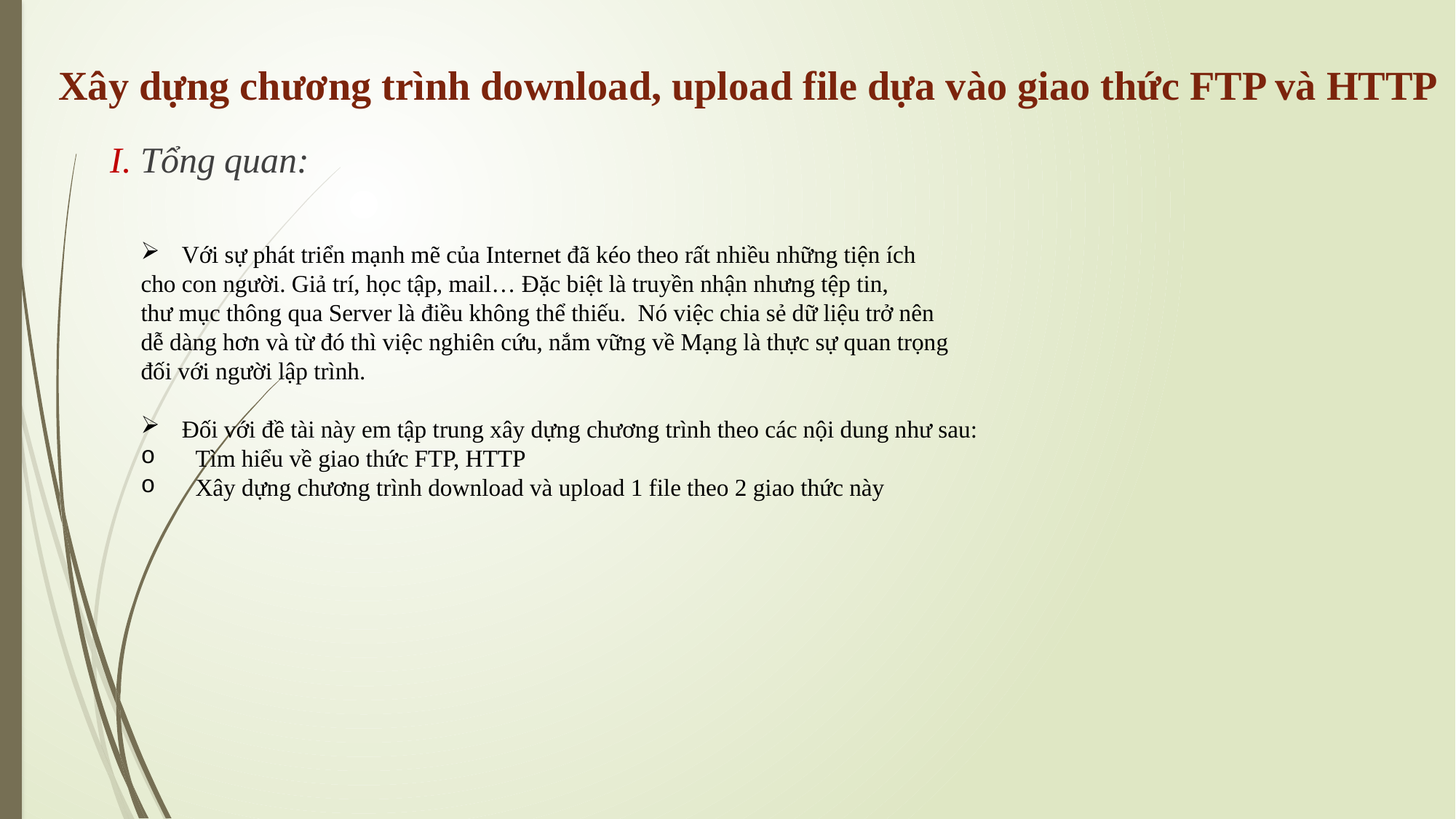

Xây dựng chương trình download, upload file dựa vào giao thức FTP và HTTP
I. Tổng quan:

Với sự phát triển mạnh mẽ của Internet đã kéo theo rất nhiều những tiện ích
cho con người. Giả trí, học tập, mail… Đặc biệt là truyền nhận nhưng tệp tin,
thư mục thông qua Server là điều không thể thiếu.  Nó việc chia sẻ dữ liệu trở nên
dễ dàng hơn và từ đó thì việc nghiên cứu, nắm vững về Mạng là thực sự quan trọng
đối với người lập trình.

Đối với đề tài này em tập trung xây dựng chương trình theo các nội dung như sau:
Tìm hiểu về giao thức FTP, HTTP
Xây dựng chương trình download và upload 1 file theo 2 giao thức này